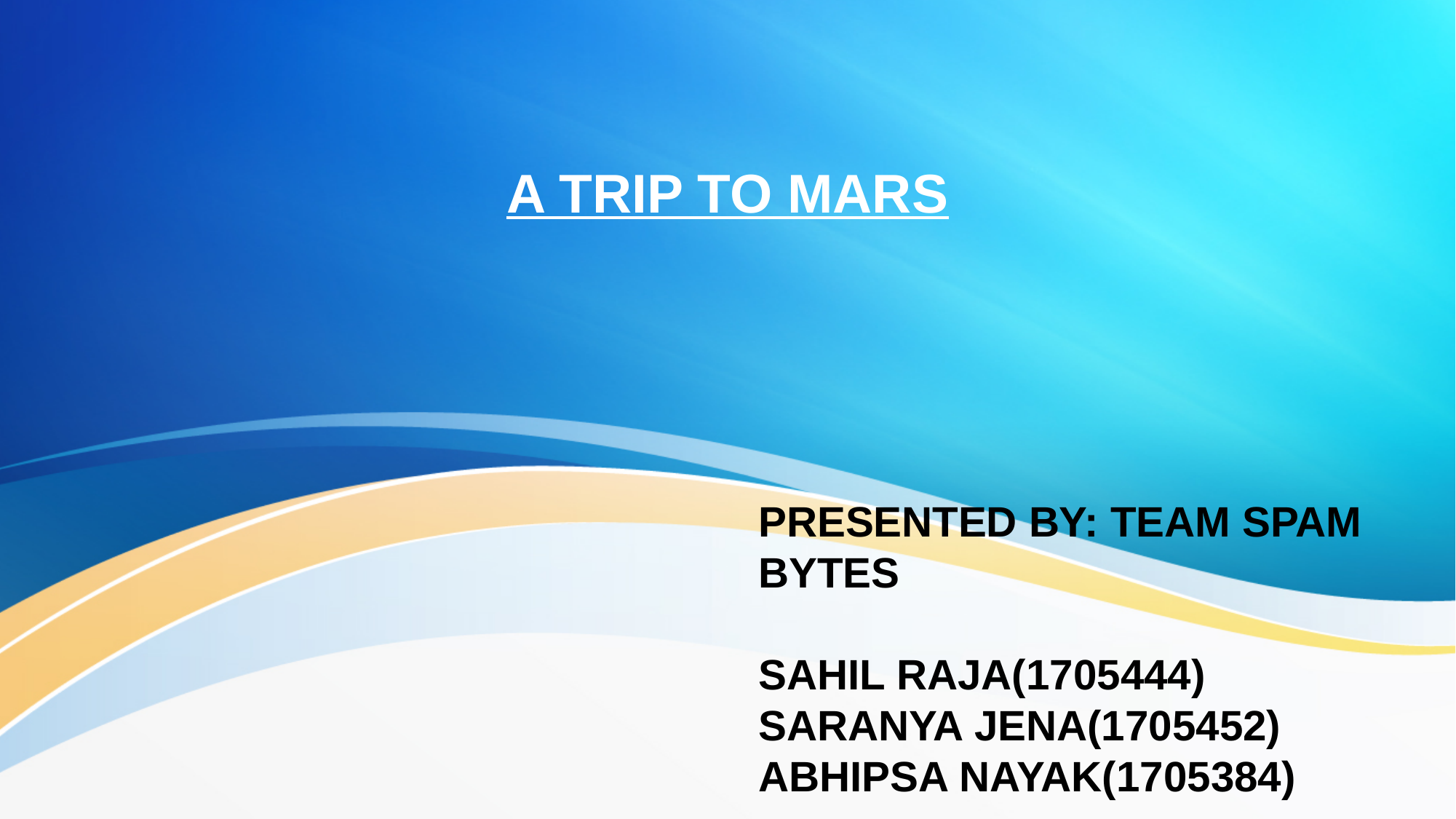

# A TRIP TO MARS
PRESENTED BY: TEAM SPAM BYTES

SAHIL RAJA(1705444)
SARANYA JENA(1705452)
ABHIPSA NAYAK(1705384)